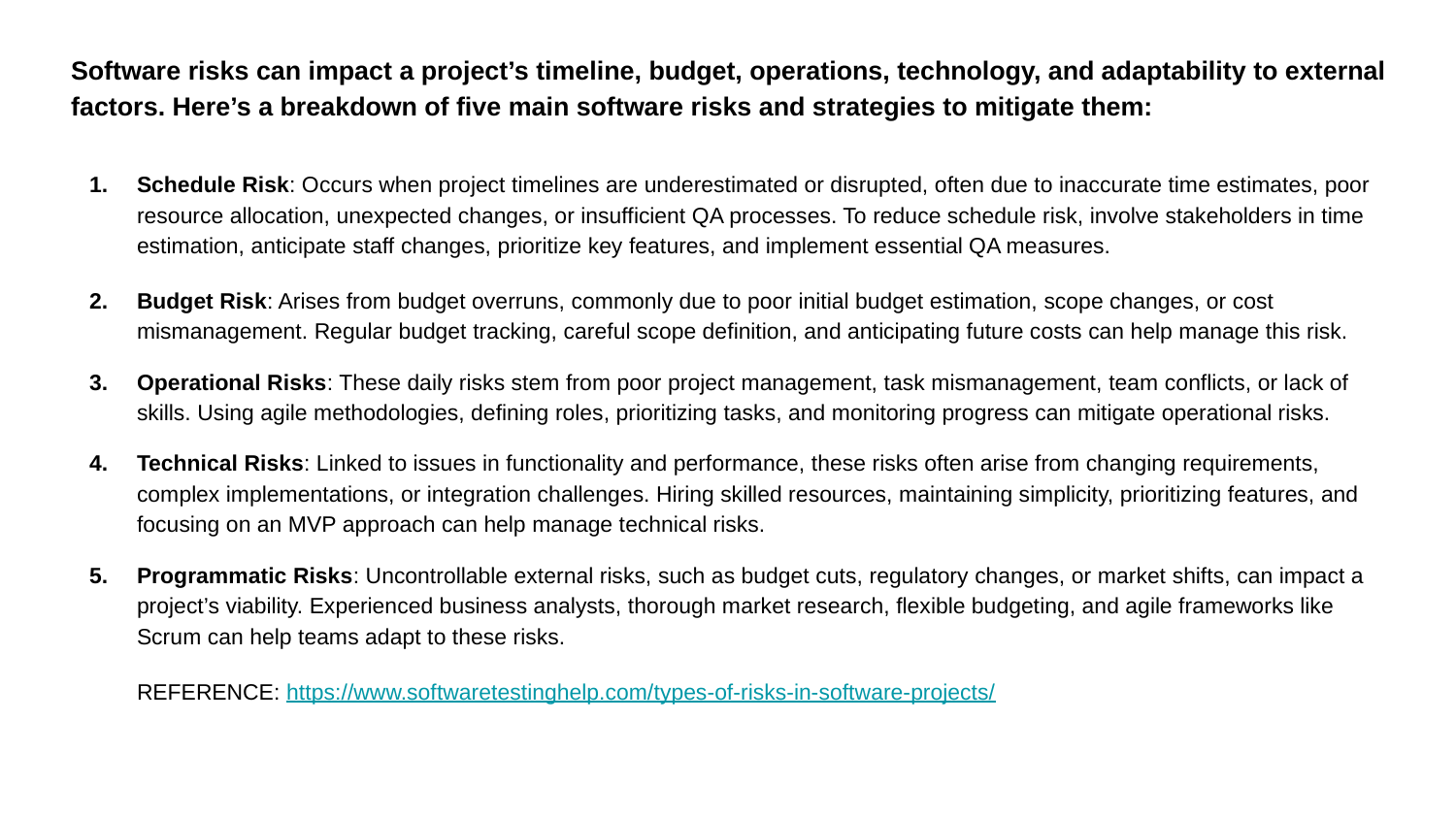

# Software risks can impact a project’s timeline, budget, operations, technology, and adaptability to external factors. Here’s a breakdown of five main software risks and strategies to mitigate them:

Schedule Risk: Occurs when project timelines are underestimated or disrupted, often due to inaccurate time estimates, poor resource allocation, unexpected changes, or insufficient QA processes. To reduce schedule risk, involve stakeholders in time estimation, anticipate staff changes, prioritize key features, and implement essential QA measures.
Budget Risk: Arises from budget overruns, commonly due to poor initial budget estimation, scope changes, or cost mismanagement. Regular budget tracking, careful scope definition, and anticipating future costs can help manage this risk.
Operational Risks: These daily risks stem from poor project management, task mismanagement, team conflicts, or lack of skills. Using agile methodologies, defining roles, prioritizing tasks, and monitoring progress can mitigate operational risks.
Technical Risks: Linked to issues in functionality and performance, these risks often arise from changing requirements, complex implementations, or integration challenges. Hiring skilled resources, maintaining simplicity, prioritizing features, and focusing on an MVP approach can help manage technical risks.
Programmatic Risks: Uncontrollable external risks, such as budget cuts, regulatory changes, or market shifts, can impact a project’s viability. Experienced business analysts, thorough market research, flexible budgeting, and agile frameworks like Scrum can help teams adapt to these risks.
REFERENCE: https://www.softwaretestinghelp.com/types-of-risks-in-software-projects/